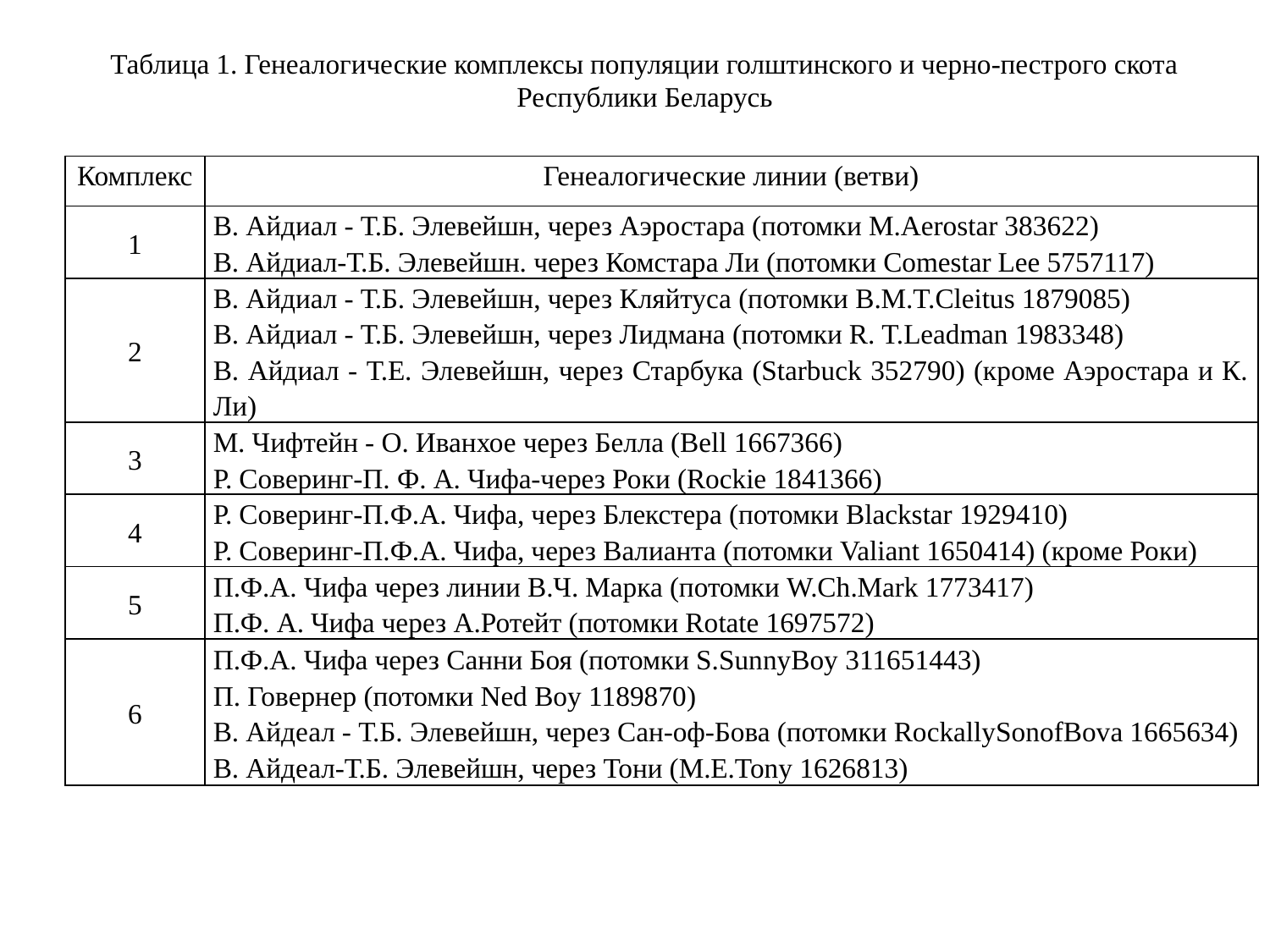

Таблица 1. Генеалогические комплексы популяции голштинского и черно-пестрого скота Республики Беларусь
| Комплекс | Генеалогические линии (ветви) |
| --- | --- |
| 1 | В. Айдиал - Т.Б. Элевейшн, через Аэростара (потомки M.Aerostar 383622) В. Айдиал-Т.Б. Элевейшн. через Комстара Ли (потомки Comestar Lee 5757117) |
| 2 | В. Айдиал - Т.Б. Элевейшн, через Кляйтуса (потомки B.M.T.Cleitus 1879085) В. Айдиал - Т.Б. Элевейшн, через Лидмана (потомки R. T.Leadman 1983348) В. Айдиал - Т.Е. Элевейшн, через Старбука (Starbuck 352790) (кроме Аэростара и К. Ли) |
| 3 | М. Чифтейн - О. Иванхое через Белла (Bеll 1667366) Р. Соверинг-П. Ф. А. Чифа-через Роки (Rockie 1841366) |
| 4 | Р. Соверинг-П.Ф.А. Чифа, через Блекстера (потомки Blackstar 1929410) Р. Соверинг-П.Ф.А. Чифа, через Валианта (потомки Valiant 1650414) (кроме Роки) |
| 5 | П.Ф.А. Чифа через линии В.Ч. Марка (потомки W.Ch.Mark 1773417) П.Ф. А. Чифа через А.Ротейт (потомки Rotate 1697572) |
| 6 | П.Ф.А. Чифа через Санни Боя (потомки S.SunnyBoу 311651443) П. Говернер (потомки Ned Boу 1189870) В. Айдеал - Т.Б. Элевейшн, через Сан-оф-Бова (потомки RockallySonofBova 1665634) В. Айдеал-Т.Б. Элевейшн, через Тони (M.E.Tony 1626813) |